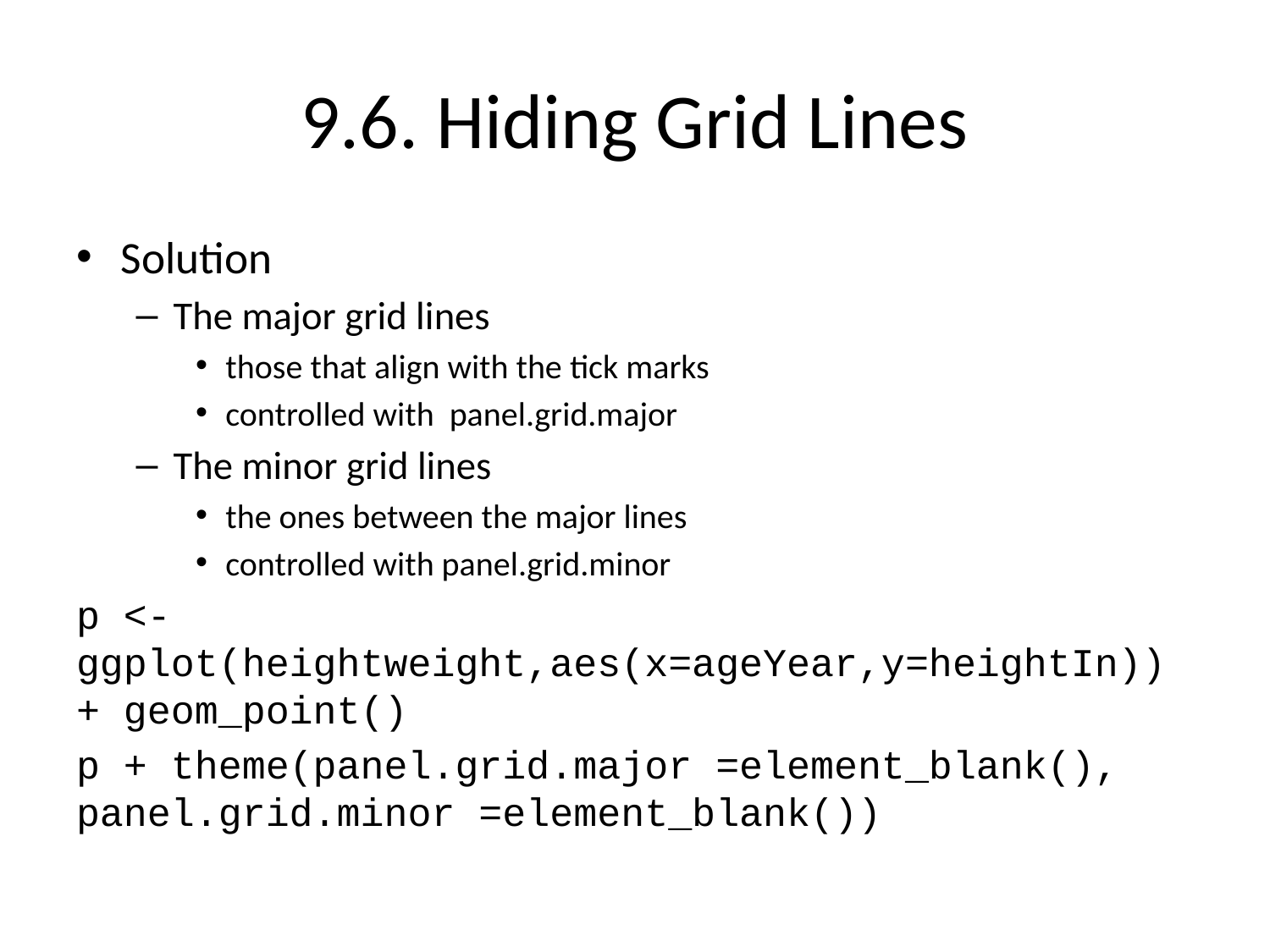

# 9.6. Hiding Grid Lines
Solution
The major grid lines
those that align with the tick marks
controlled with  panel.grid.major
The minor grid lines
the ones between the major lines
controlled with panel.grid.minor
p <-ggplot(heightweight,aes(x=ageYear,y=heightIn)) + geom_point()
p + theme(panel.grid.major =element_blank(), panel.grid.minor =element_blank())